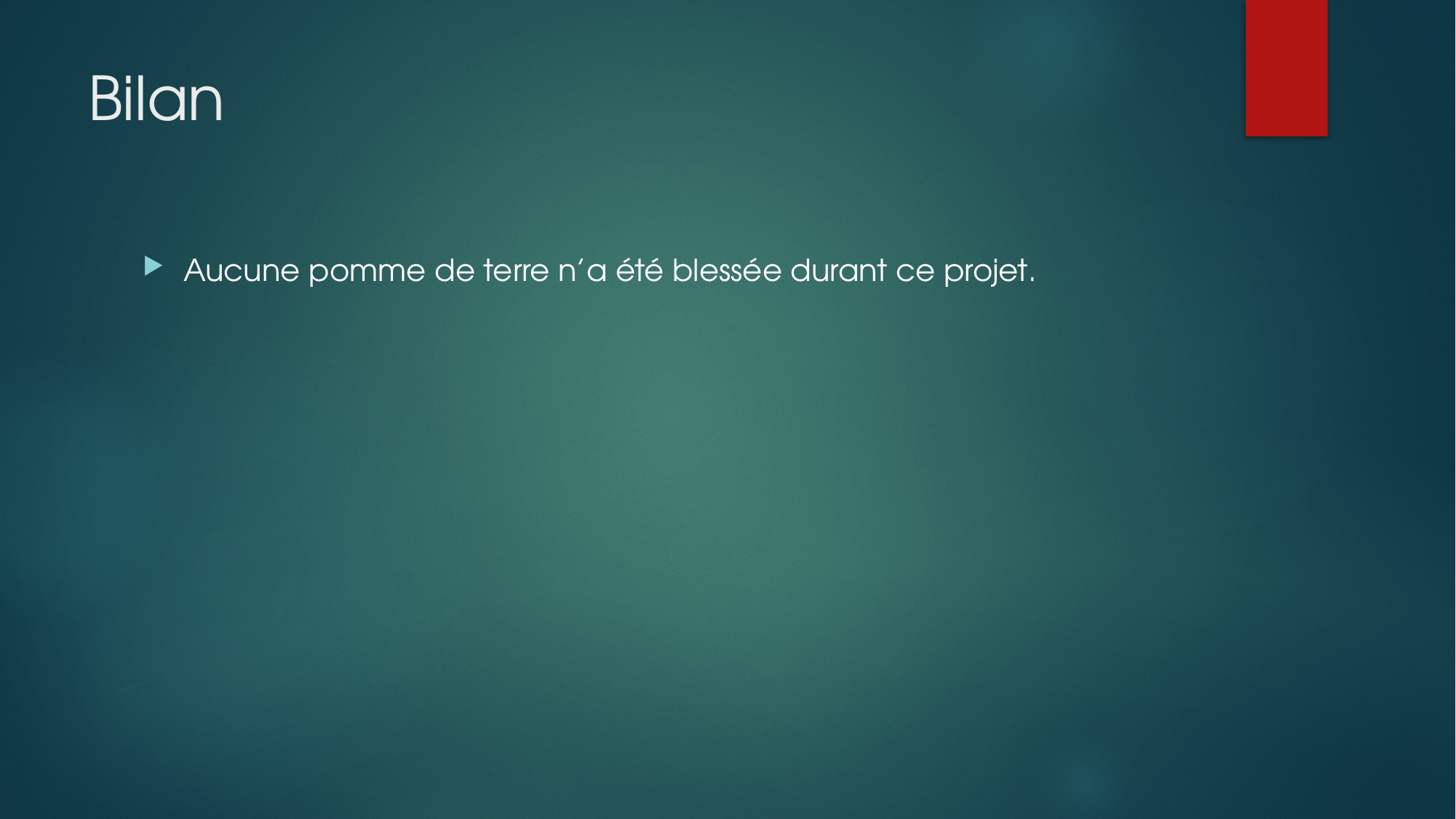

# Bilan
Aucune pomme de terre n’a été blessée durant ce projet.